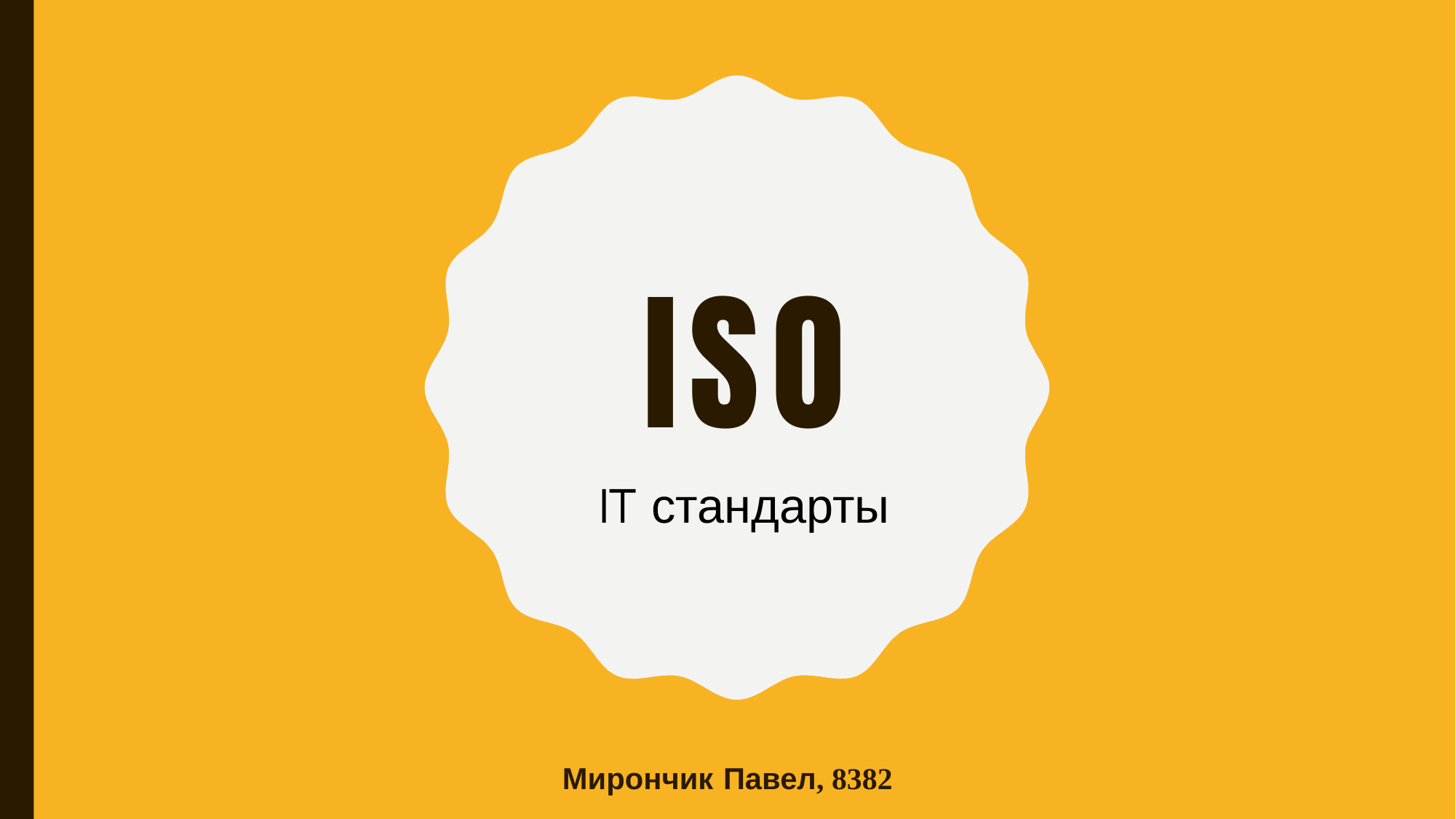

# ISO
IT стандарты
Мирончик Павел, 8382